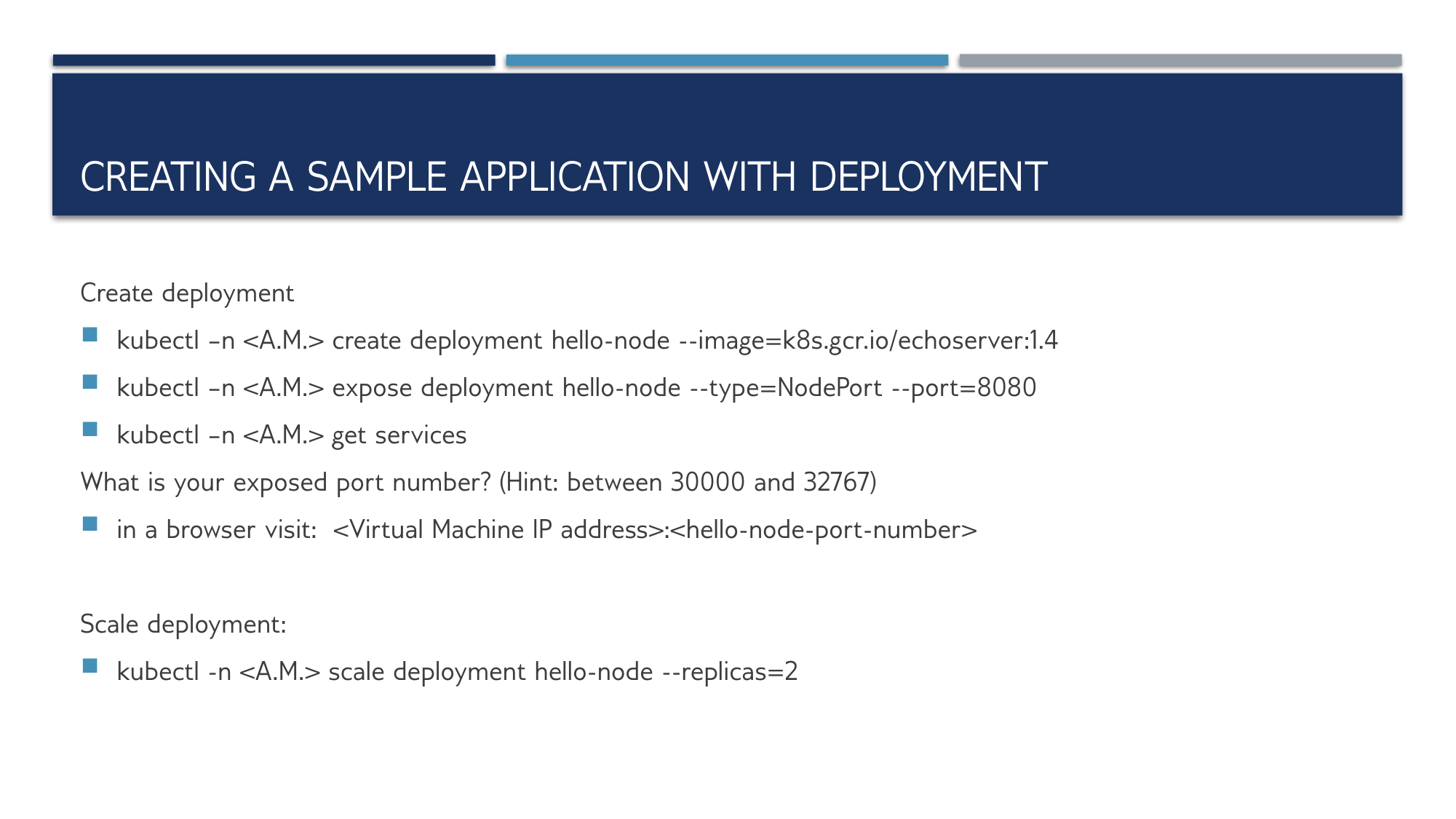

# Creating a sample application with deployment
Create deployment
kubectl –n <A.M.> create deployment hello-node --image=k8s.gcr.io/echoserver:1.4
kubectl –n <A.M.> expose deployment hello-node --type=NodePort --port=8080
kubectl –n <A.M.> get services
What is your exposed port number? (Hint: between 30000 and 32767)
in a browser visit:  <Virtual Machine IP address>:<hello-node-port-number>

Scale deployment:
kubectl -n <A.M.> scale deployment hello-node --replicas=2